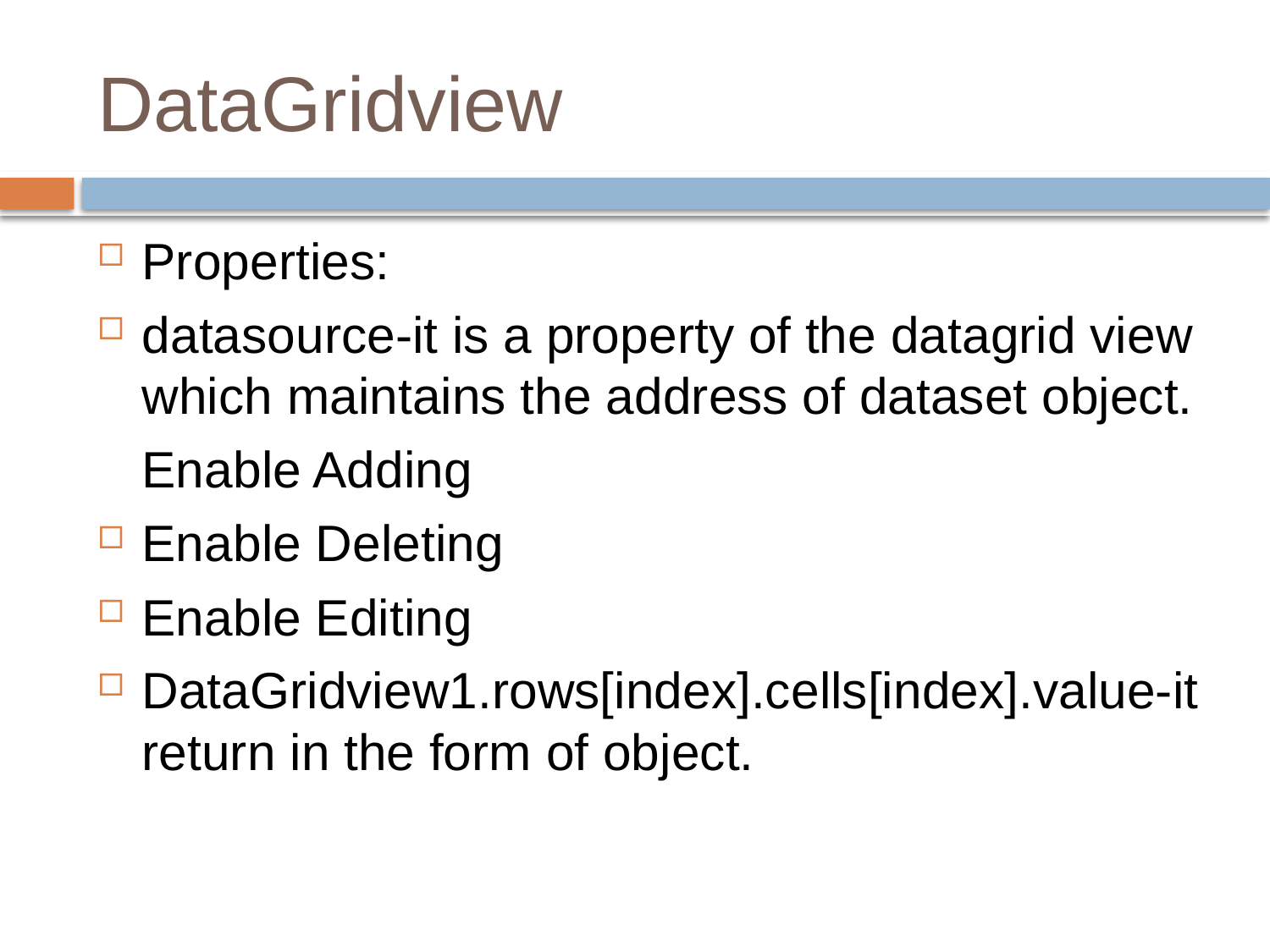

# DataGridview
Properties:
datasource-it is a property of the datagrid view which maintains the address of dataset object.
	Enable Adding
Enable Deleting
Enable Editing
DataGridview1.rows[index].cells[index].value-it return in the form of object.